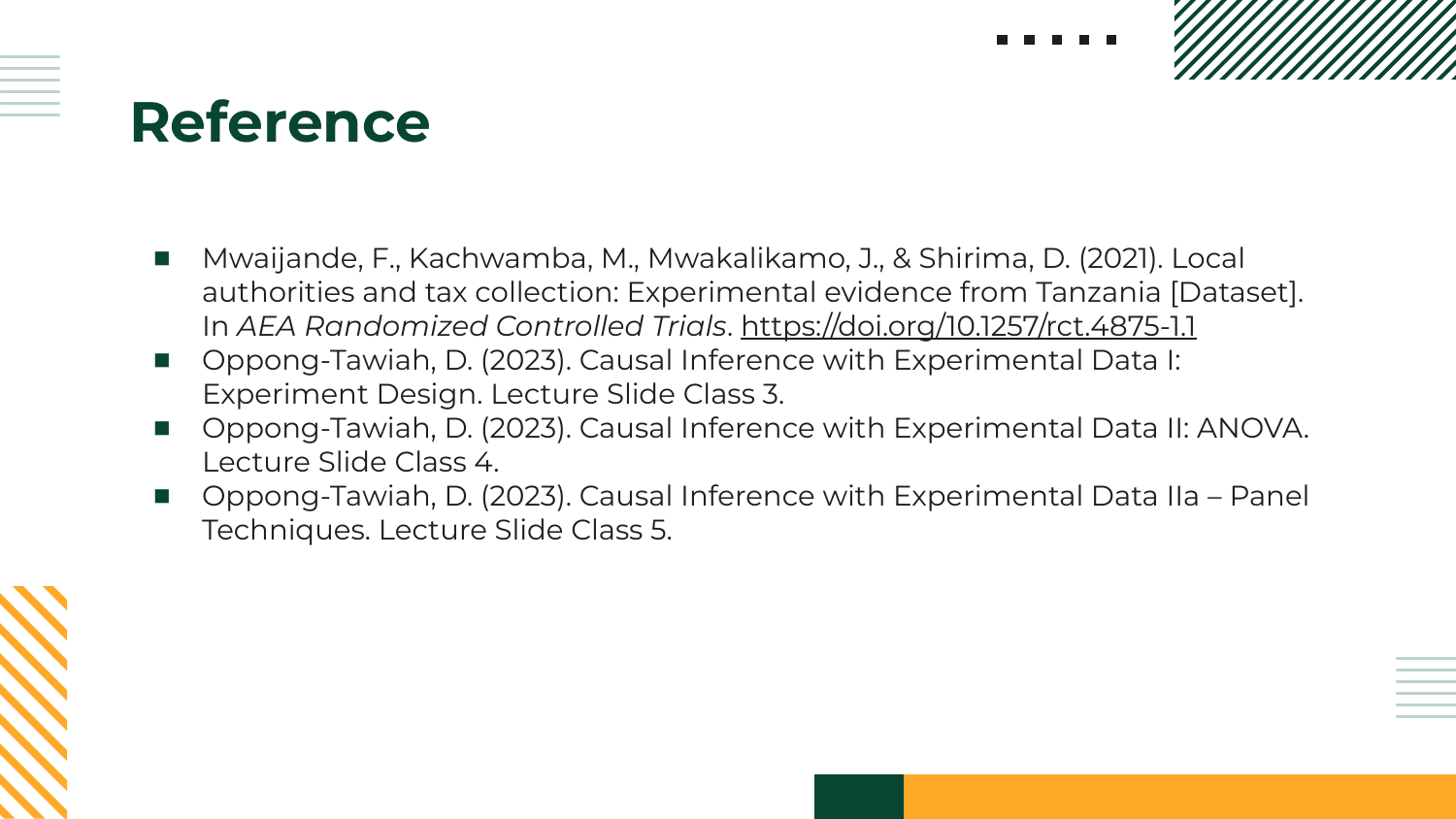

# Reference

Mwaijande, F., Kachwamba, M., Mwakalikamo, J., & Shirima, D. (2021). Local authorities and tax collection: Experimental evidence from Tanzania [Dataset]. In AEA Randomized Controlled Trials. https://doi.org/10.1257/rct.4875-1.1
Oppong-Tawiah, D. (2023). Causal Inference with Experimental Data I: Experiment Design. Lecture Slide Class 3.
Oppong-Tawiah, D. (2023). Causal Inference with Experimental Data II: ANOVA. Lecture Slide Class 4.
Oppong-Tawiah, D. (2023). Causal Inference with Experimental Data IIa – Panel Techniques. Lecture Slide Class 5.